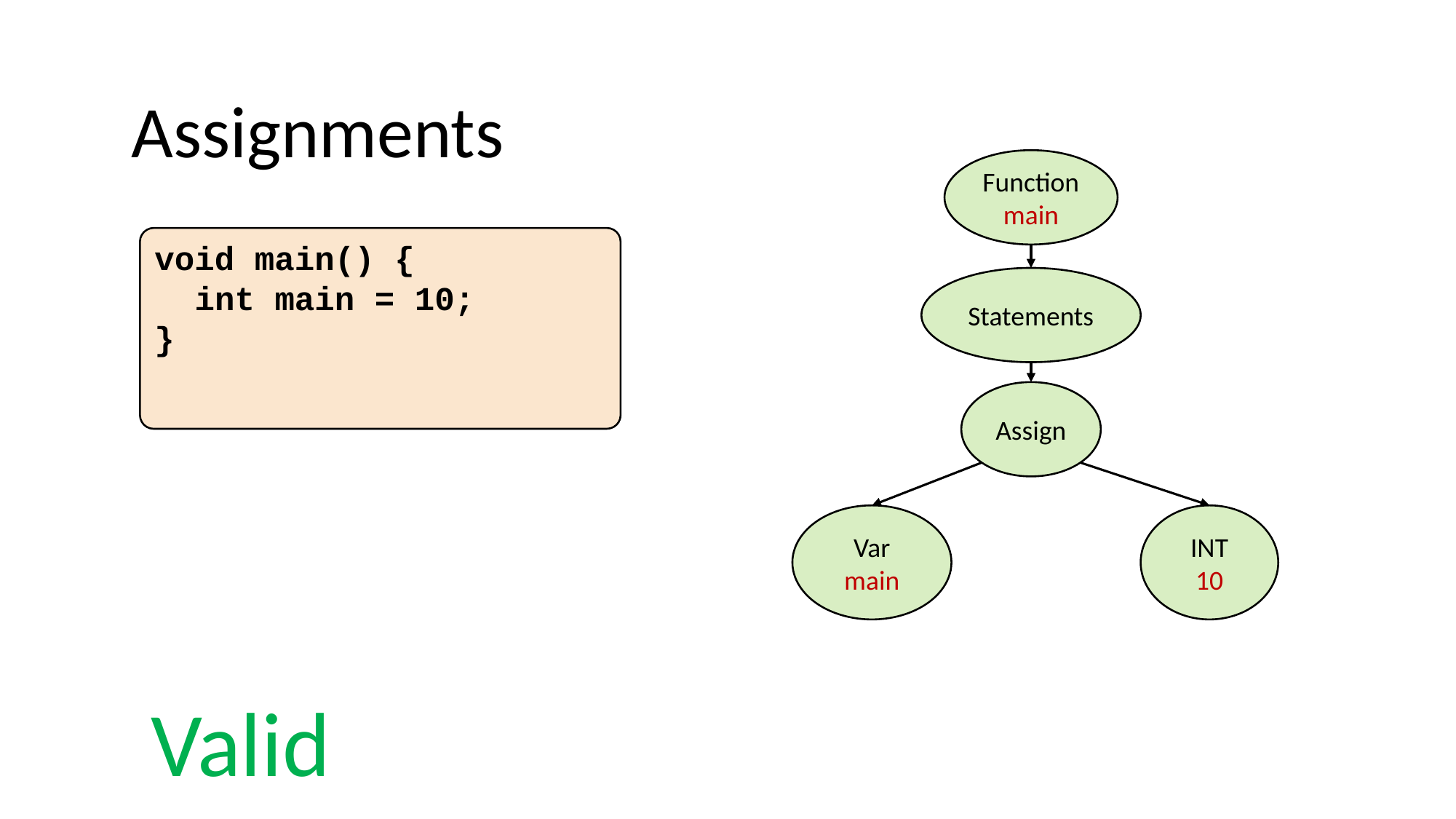

Assignments
Function
main
void main() {
  int main = 10;
}
Statements
Assign
Var
main
INT
10
Valid